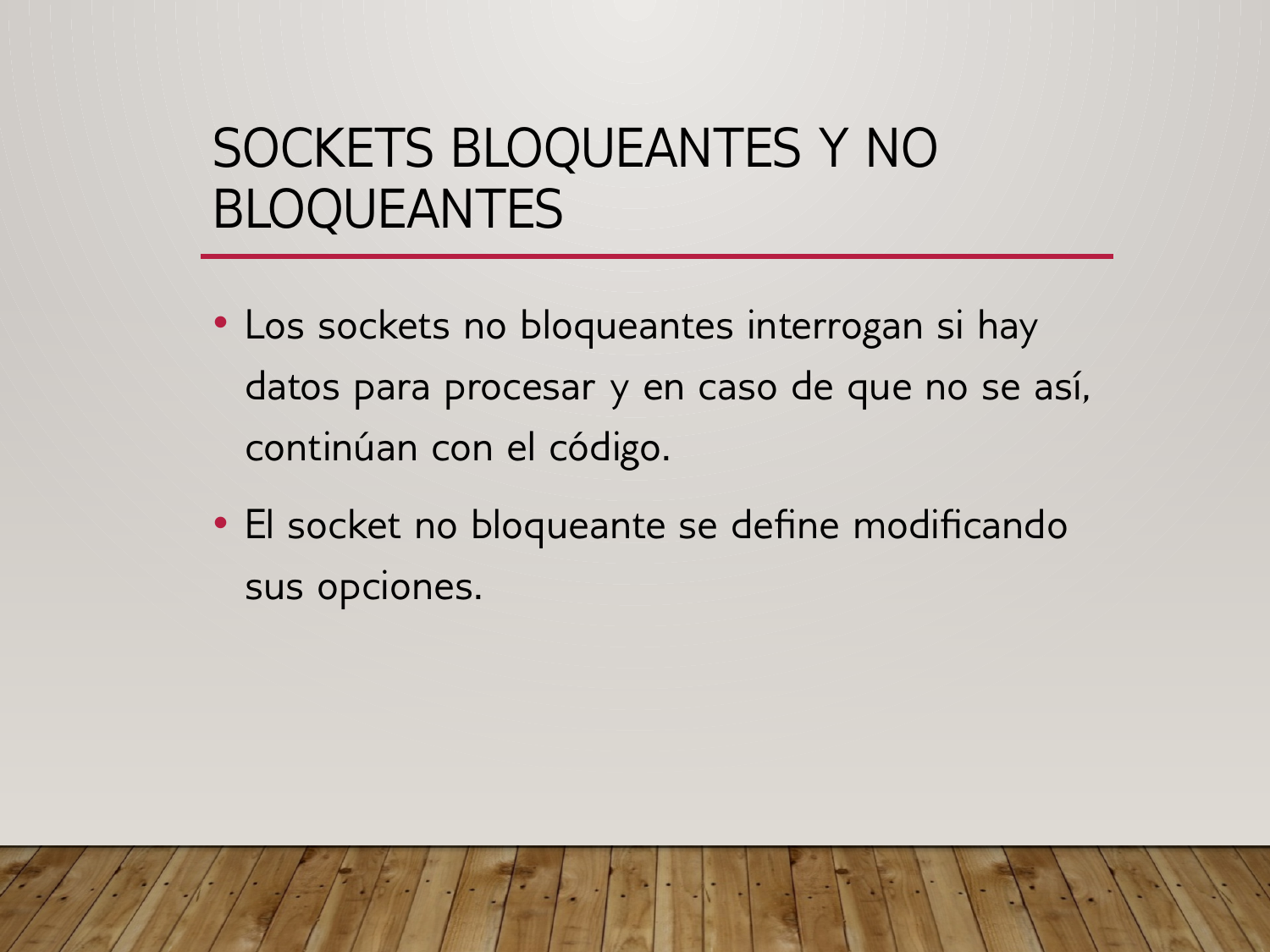

# Sockets bloqueantes y no bloqueantes
Los sockets no bloqueantes interrogan si hay datos para procesar y en caso de que no se así, continúan con el código.
El socket no bloqueante se define modificando sus opciones.